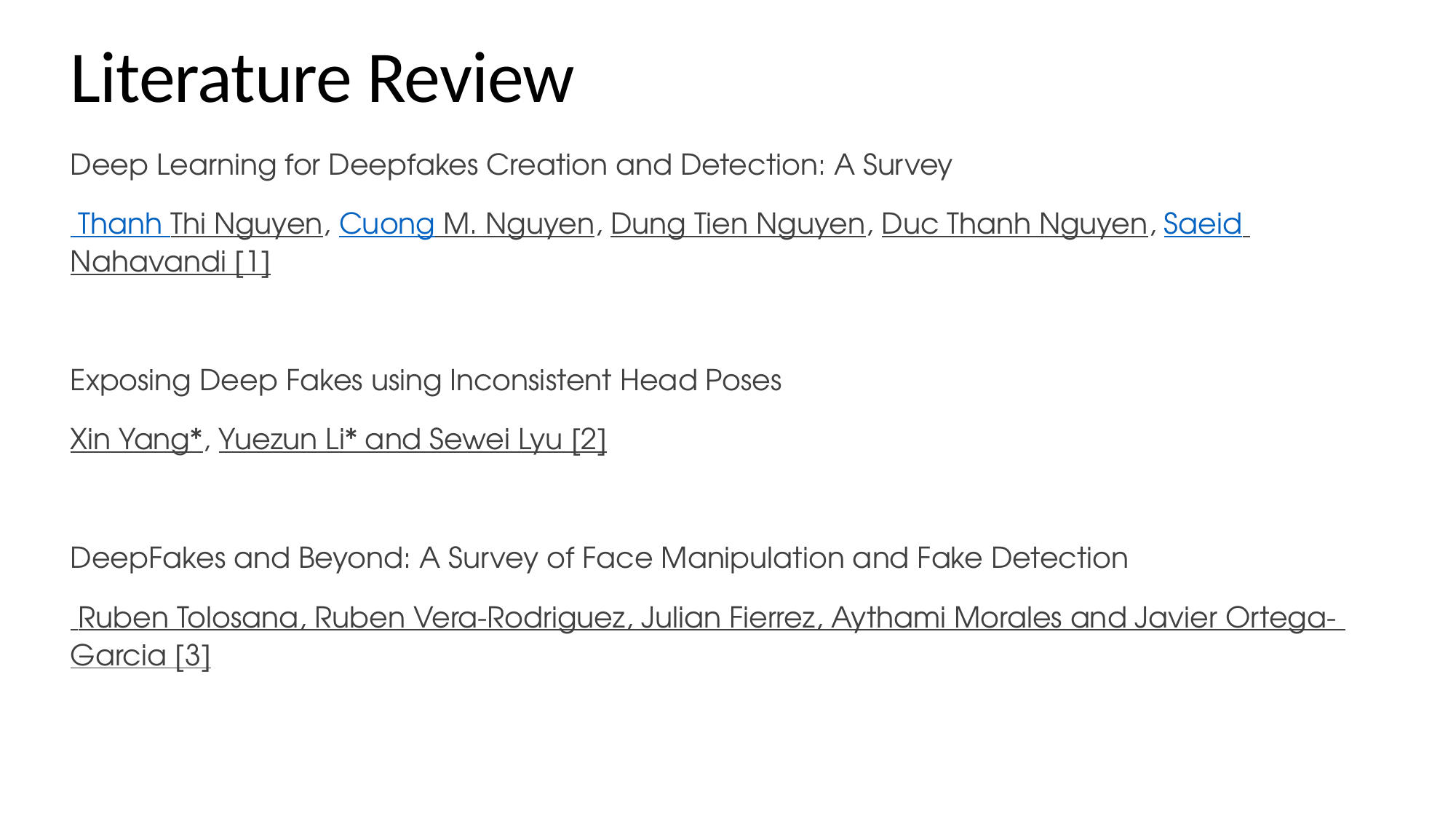

Literature Review
Deep Learning for Deepfakes Creation and Detection: A Survey
 Thanh Thi Nguyen, Cuong M. Nguyen, Dung Tien Nguyen, Duc Thanh Nguyen, Saeid Nahavandi [1]

Exposing Deep Fakes using Inconsistent Head Poses
Xin Yang*, Yuezun Li* and Sewei Lyu [2]

DeepFakes and Beyond: A Survey of Face Manipulation and Fake Detection
 Ruben Tolosana, Ruben Vera-Rodriguez, Julian Fierrez, Aythami Morales and Javier Ortega-  Garcia [3]

5